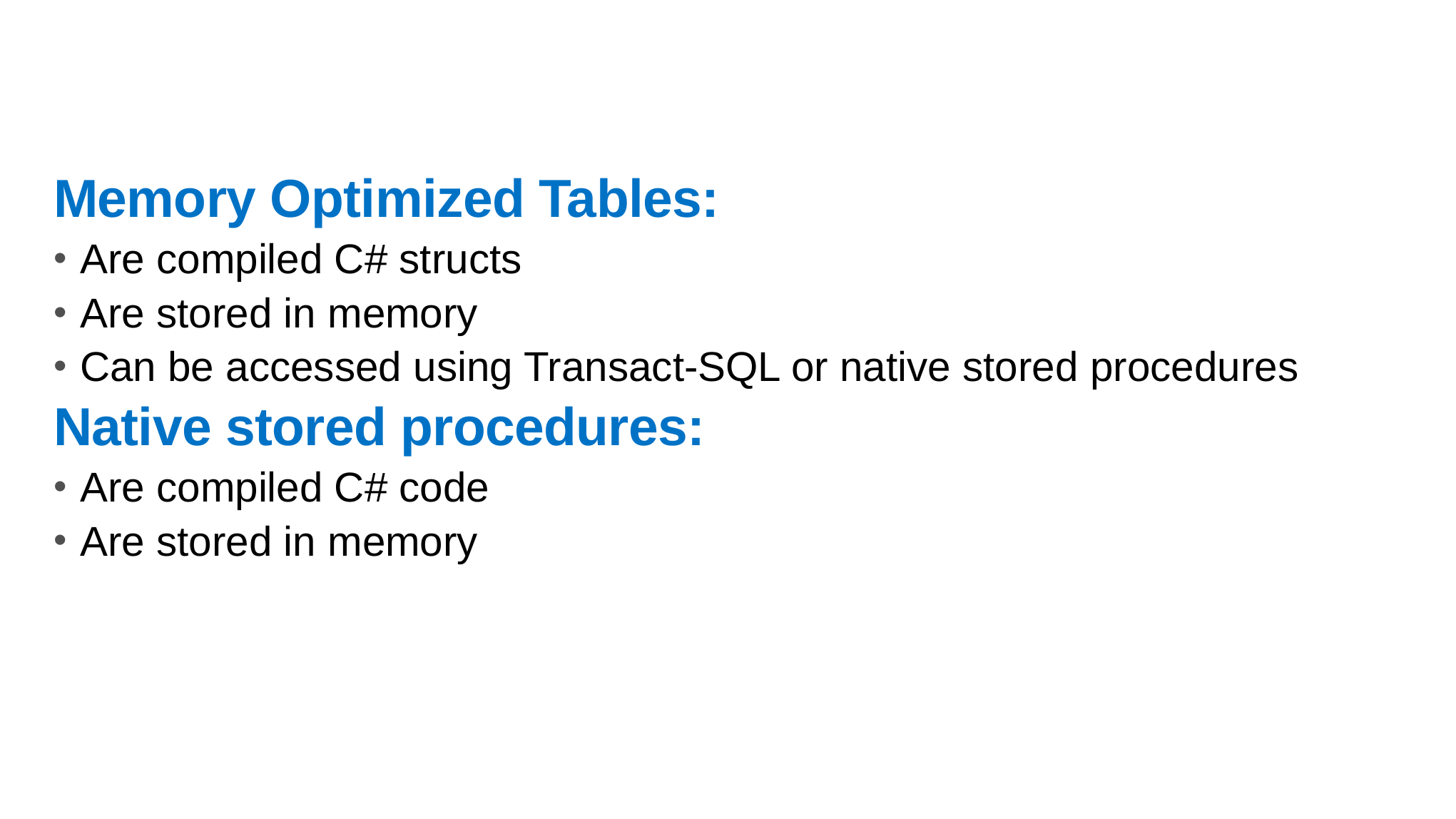

Memory Optimized Tables:
Are compiled C# structs
Are stored in memory
Can be accessed using Transact-SQL or native stored procedures
Native stored procedures:
Are compiled C# code
Are stored in memory